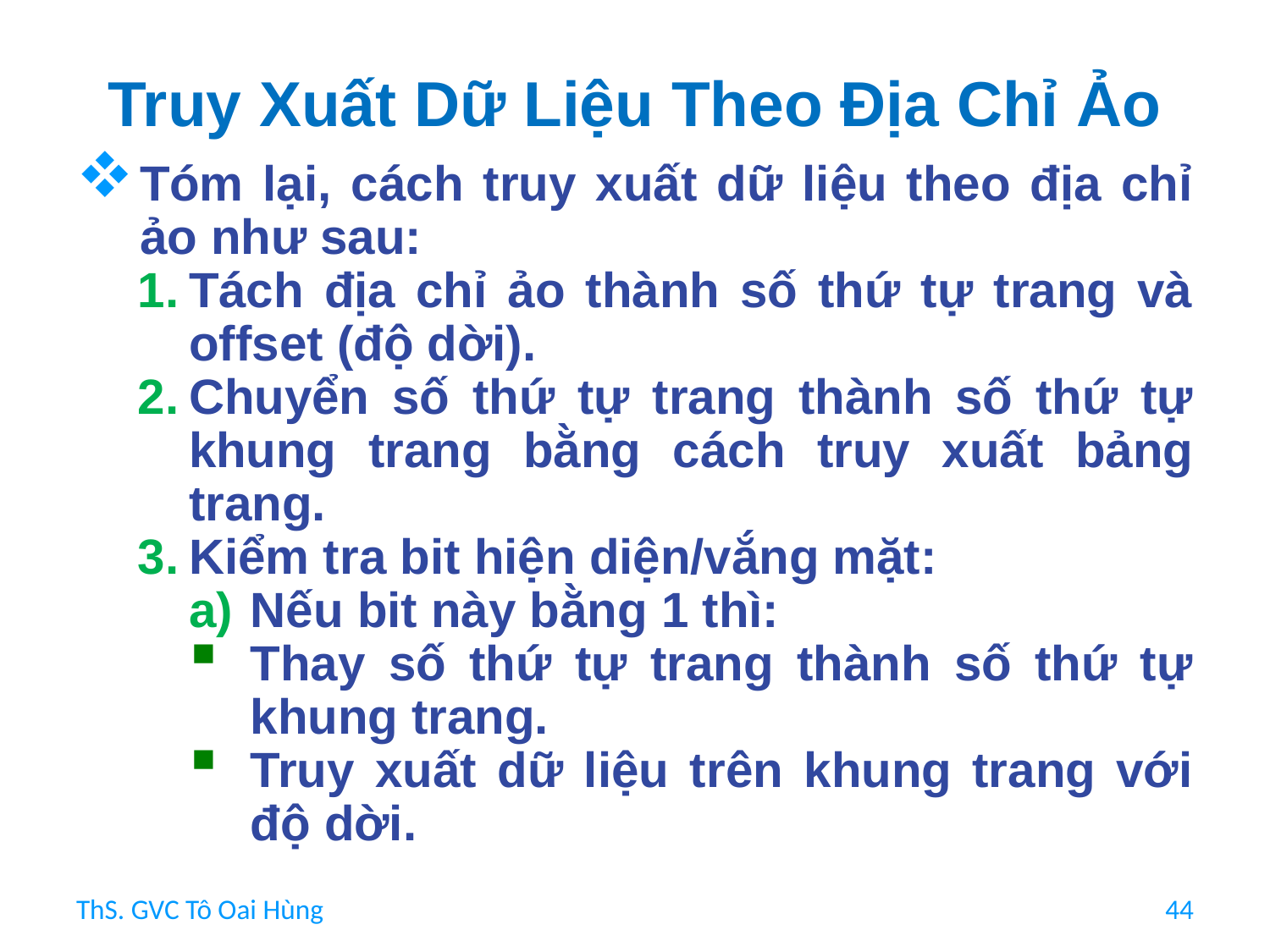

# Truy Xuất Dữ Liệu Theo Địa Chỉ Ảo
Tóm lại, cách truy xuất dữ liệu theo địa chỉ ảo như sau:
Tách địa chỉ ảo thành số thứ tự trang và offset (độ dời).
Chuyển số thứ tự trang thành số thứ tự khung trang bằng cách truy xuất bảng trang.
Kiểm tra bit hiện diện/vắng mặt:
Nếu bit này bằng 1 thì:
Thay số thứ tự trang thành số thứ tự khung trang.
Truy xuất dữ liệu trên khung trang với độ dời.
ThS. GVC Tô Oai Hùng
44